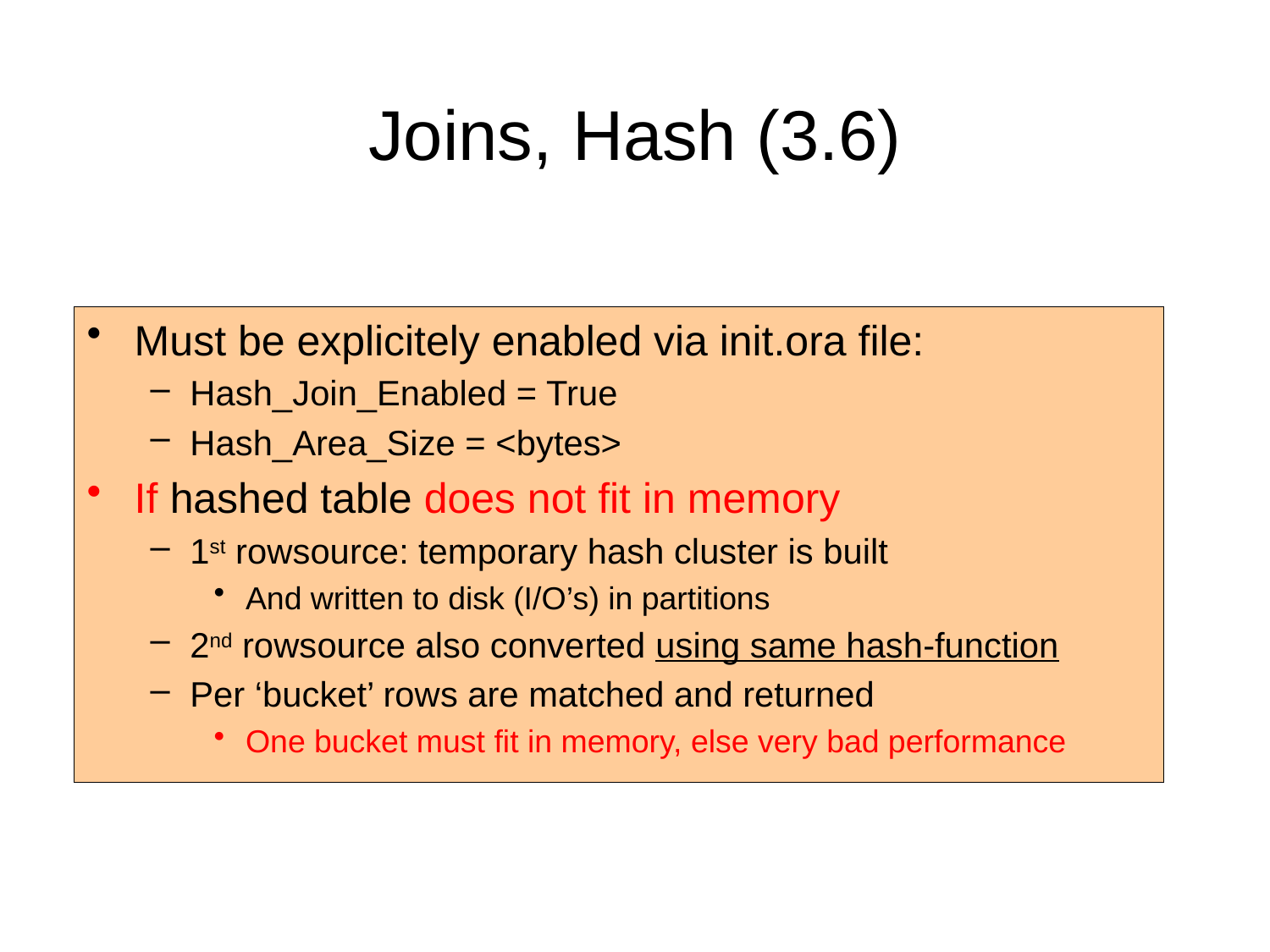

# Joins, Hash (3.6)
Must be explicitely enabled via init.ora file:
Hash_Join_Enabled = True
Hash_Area_Size = <bytes>
If hashed table does not fit in memory
1st rowsource: temporary hash cluster is built
And written to disk (I/O’s) in partitions
2nd rowsource also converted using same hash-function
Per ‘bucket’ rows are matched and returned
One bucket must fit in memory, else very bad performance